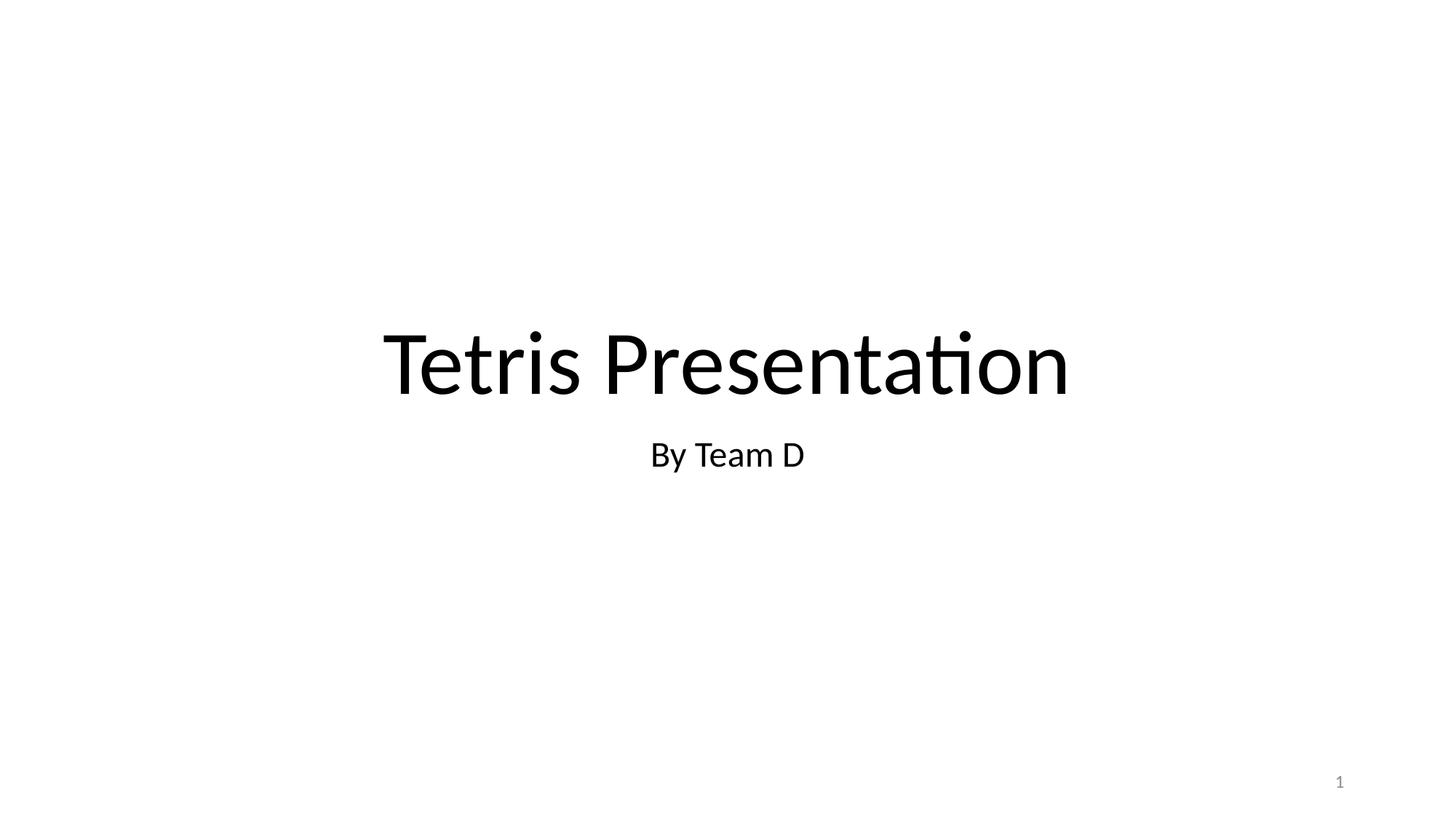

# Tetris Presentation
By Team D
1